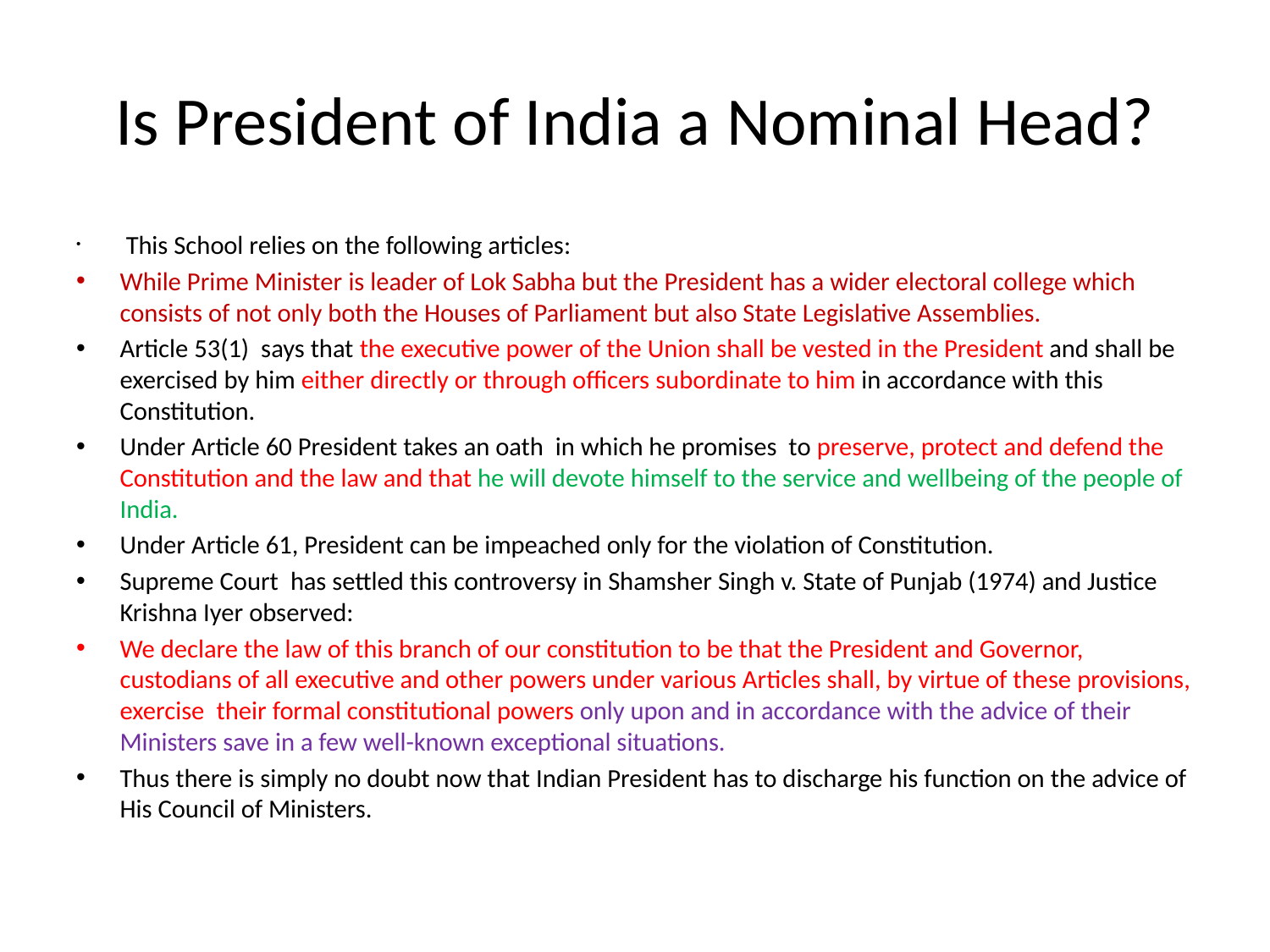

# Is President of India a Nominal Head?
  This School relies on the following articles:
While Prime Minister is leader of Lok Sabha but the President has a wider electoral college which consists of not only both the Houses of Parliament but also State Legislative Assemblies.
Article 53(1)  says that the executive power of the Union shall be vested in the President and shall be exercised by him either directly or through officers subordinate to him in accordance with this Constitution.
Under Article 60 President takes an oath  in which he promises  to preserve, protect and defend the Constitution and the law and that he will devote himself to the service and wellbeing of the people of India.
Under Article 61, President can be impeached only for the violation of Constitution.
Supreme Court  has settled this controversy in Shamsher Singh v. State of Punjab (1974) and Justice Krishna Iyer observed:
We declare the law of this branch of our constitution to be that the President and Governor, custodians of all executive and other powers under various Articles shall, by virtue of these provisions, exercise  their formal constitutional powers only upon and in accordance with the advice of their Ministers save in a few well-known exceptional situations.
Thus there is simply no doubt now that Indian President has to discharge his function on the advice of His Council of Ministers.